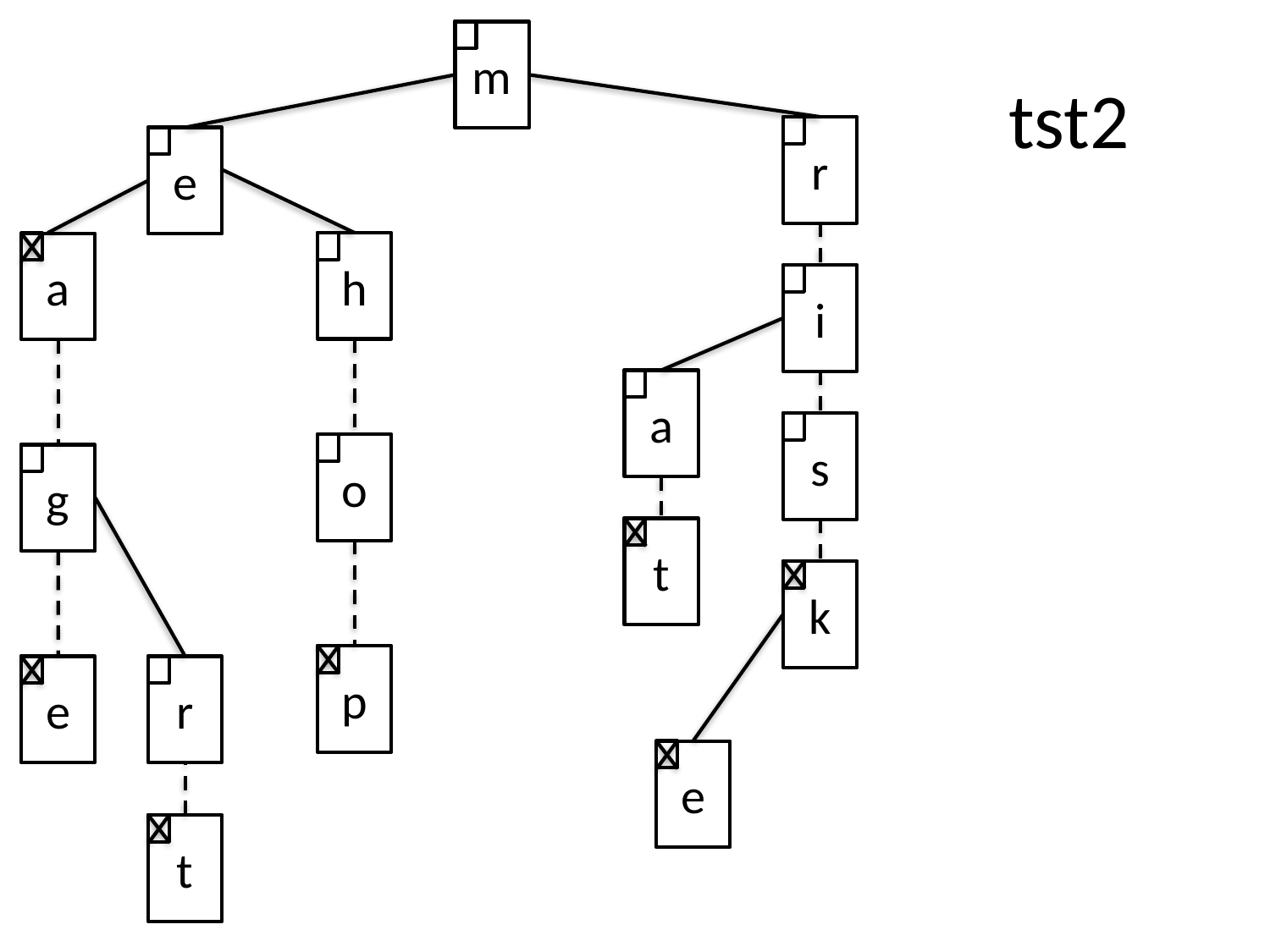

m
# tst2
r

e

h

a

i

a

s

o

g
t

k

p

e
r

e

t